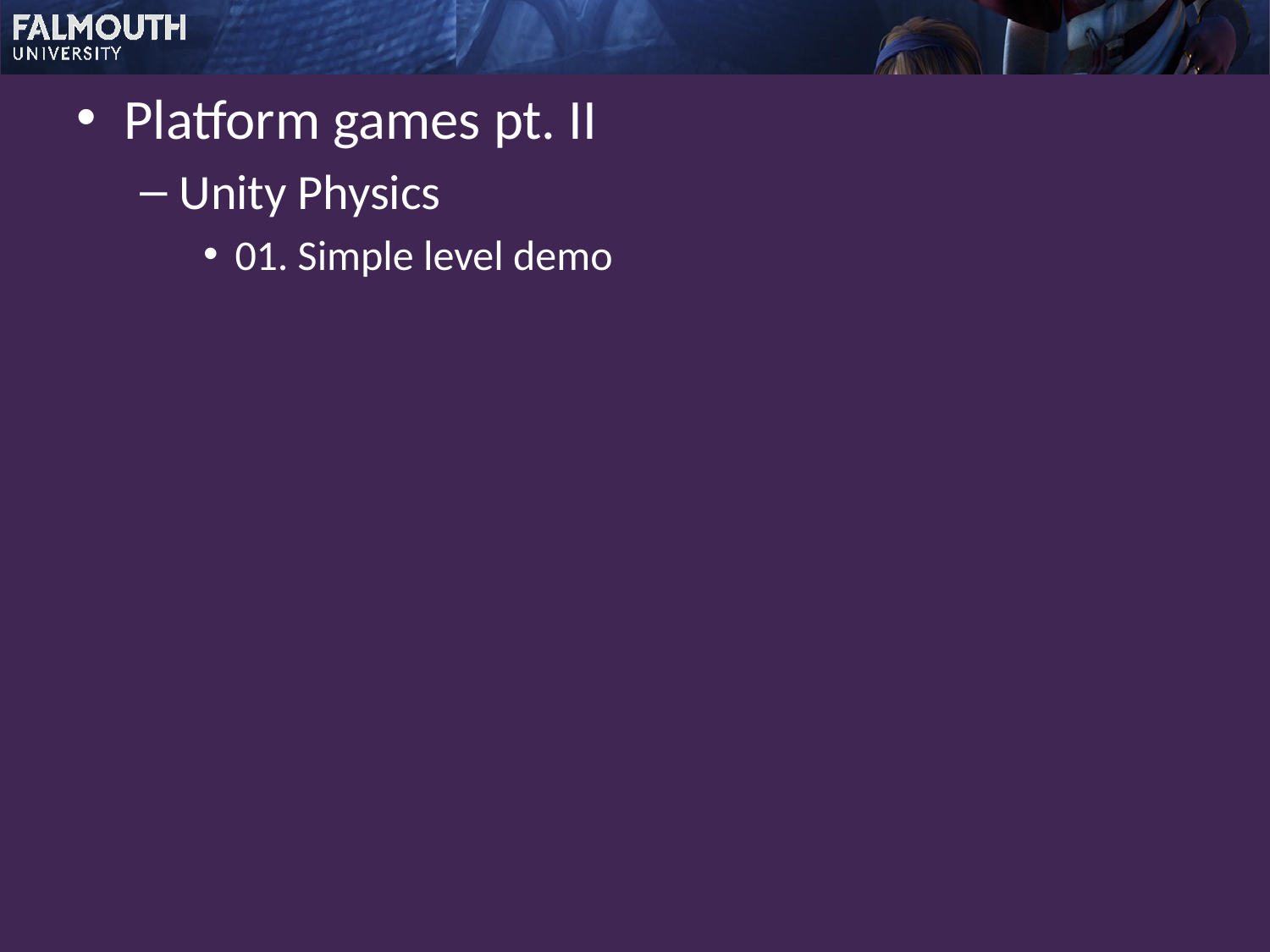

Platform games pt. II
Unity Physics
01. Simple level demo